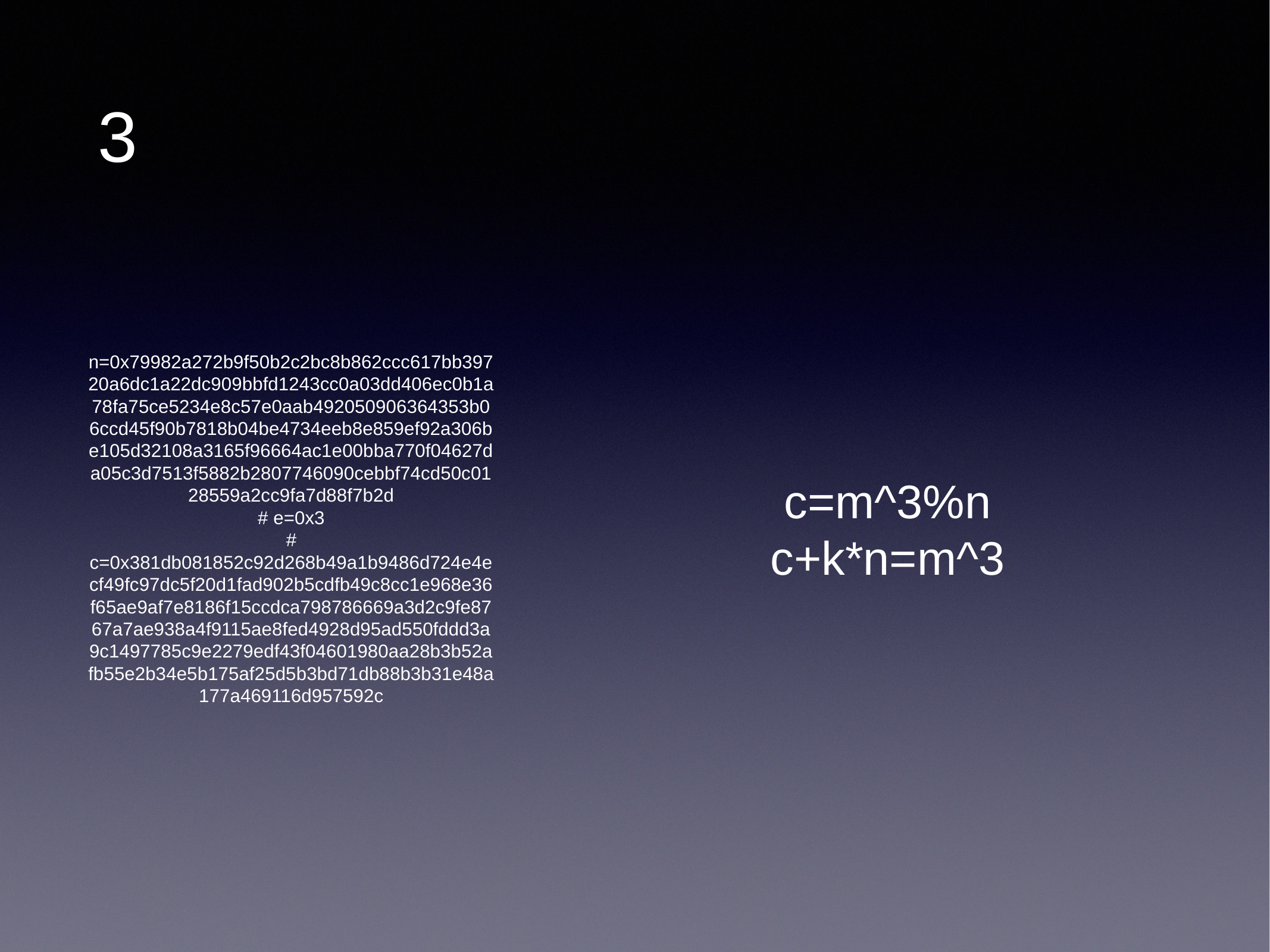

# 3
n=0x79982a272b9f50b2c2bc8b862ccc617bb39720a6dc1a22dc909bbfd1243cc0a03dd406ec0b1a78fa75ce5234e8c57e0aab492050906364353b06ccd45f90b7818b04be4734eeb8e859ef92a306be105d32108a3165f96664ac1e00bba770f04627da05c3d7513f5882b2807746090cebbf74cd50c0128559a2cc9fa7d88f7b2d
# e=0x3
# c=0x381db081852c92d268b49a1b9486d724e4ecf49fc97dc5f20d1fad902b5cdfb49c8cc1e968e36f65ae9af7e8186f15ccdca798786669a3d2c9fe8767a7ae938a4f9115ae8fed4928d95ad550fddd3a9c1497785c9e2279edf43f04601980aa28b3b52afb55e2b34e5b175af25d5b3bd71db88b3b31e48a177a469116d957592c
c=m^3%n
c+k*n=m^3